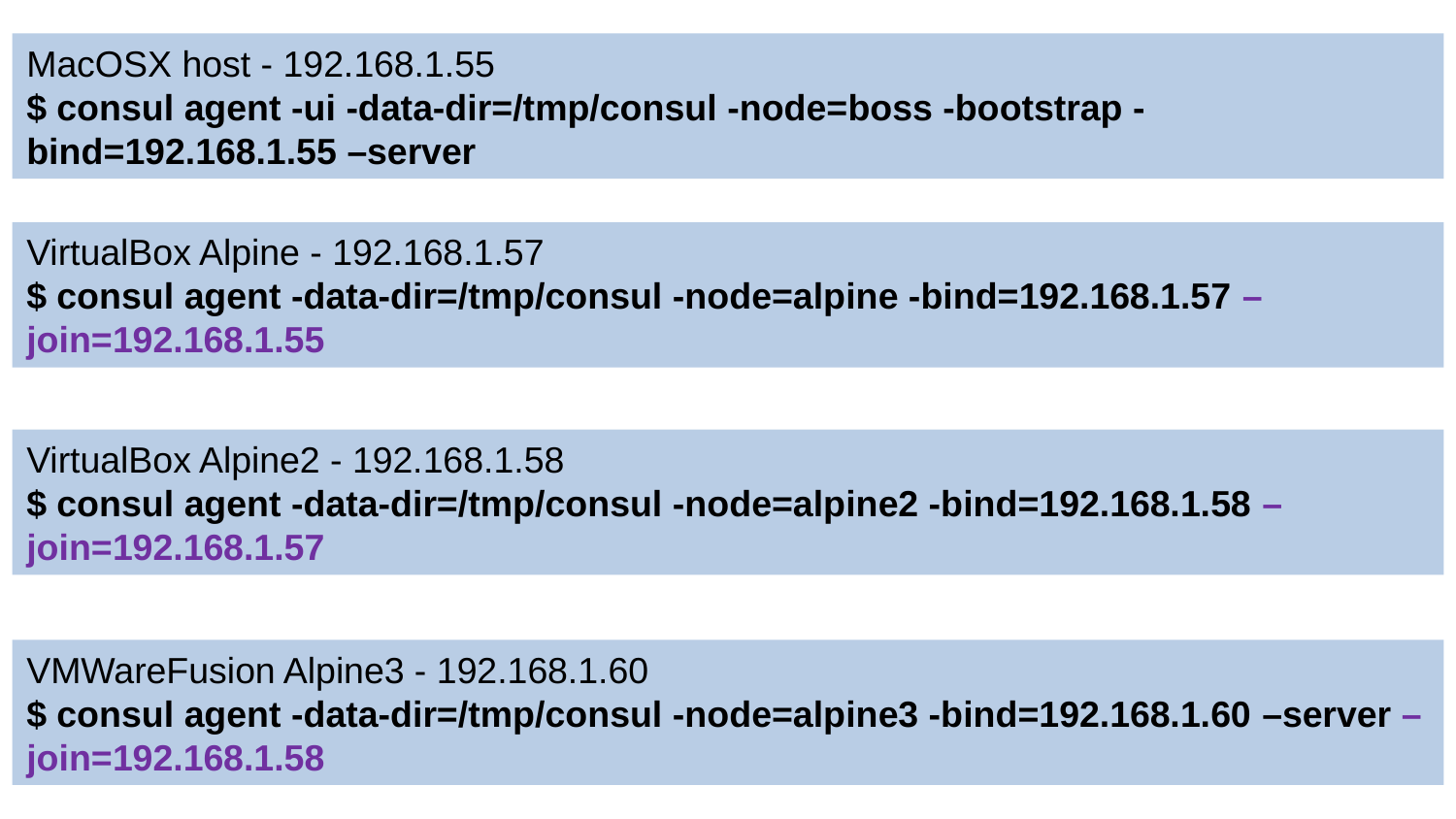

MacOSX host - 192.168.1.55
$ consul agent -ui -data-dir=/tmp/consul -node=boss -bootstrap -bind=192.168.1.55 –server
VirtualBox Alpine - 192.168.1.57
$ consul agent -data-dir=/tmp/consul -node=alpine -bind=192.168.1.57 –join=192.168.1.55
VirtualBox Alpine2 - 192.168.1.58
$ consul agent -data-dir=/tmp/consul -node=alpine2 -bind=192.168.1.58 –join=192.168.1.57
VMWareFusion Alpine3 - 192.168.1.60
$ consul agent -data-dir=/tmp/consul -node=alpine3 -bind=192.168.1.60 –server –join=192.168.1.58